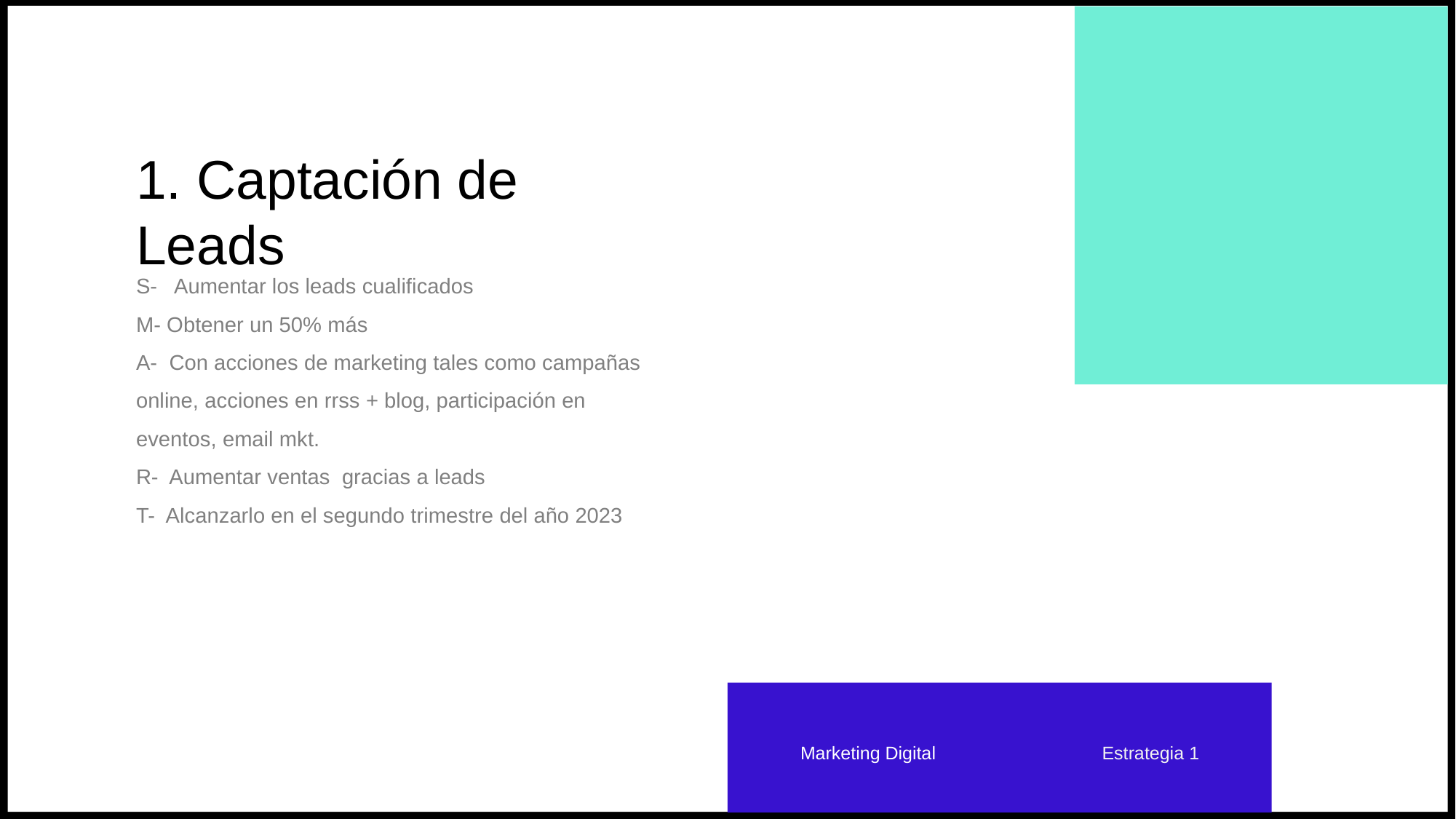

1. Captación de Leads
S-   Aumentar los leads cualificados
M- Obtener un 50% más
A-  Con acciones de marketing tales como campañas online, acciones en rrss + blog, participación en eventos, email mkt.
R-  Aumentar ventas  gracias a leads
T-  Alcanzarlo en el segundo trimestre del año 2023
Marketing Digital
Estrategia 1